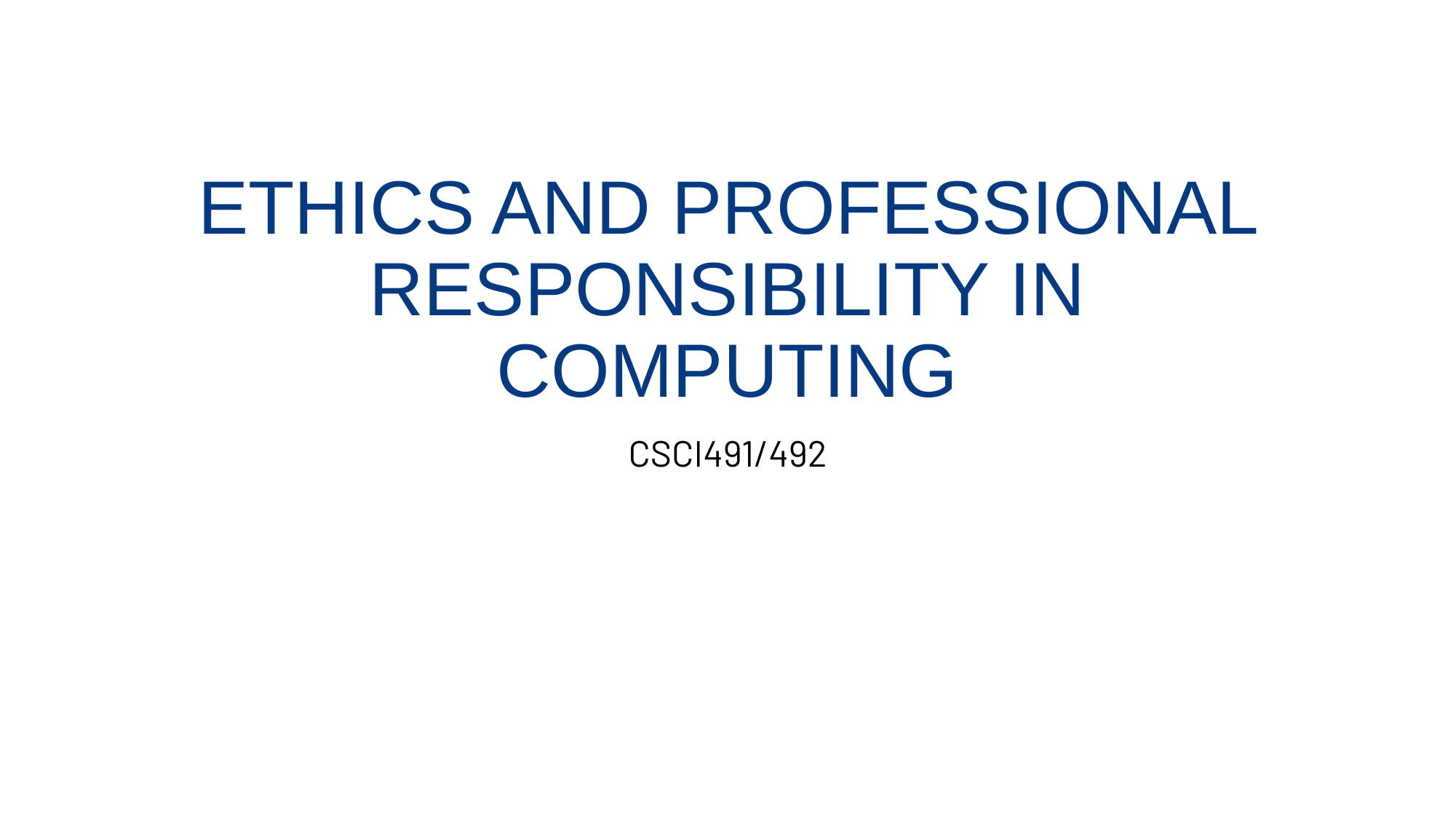

# ETHICS AND PROFESSIONAL RESPONSIBILITY IN COMPUTING
CSCI491/492